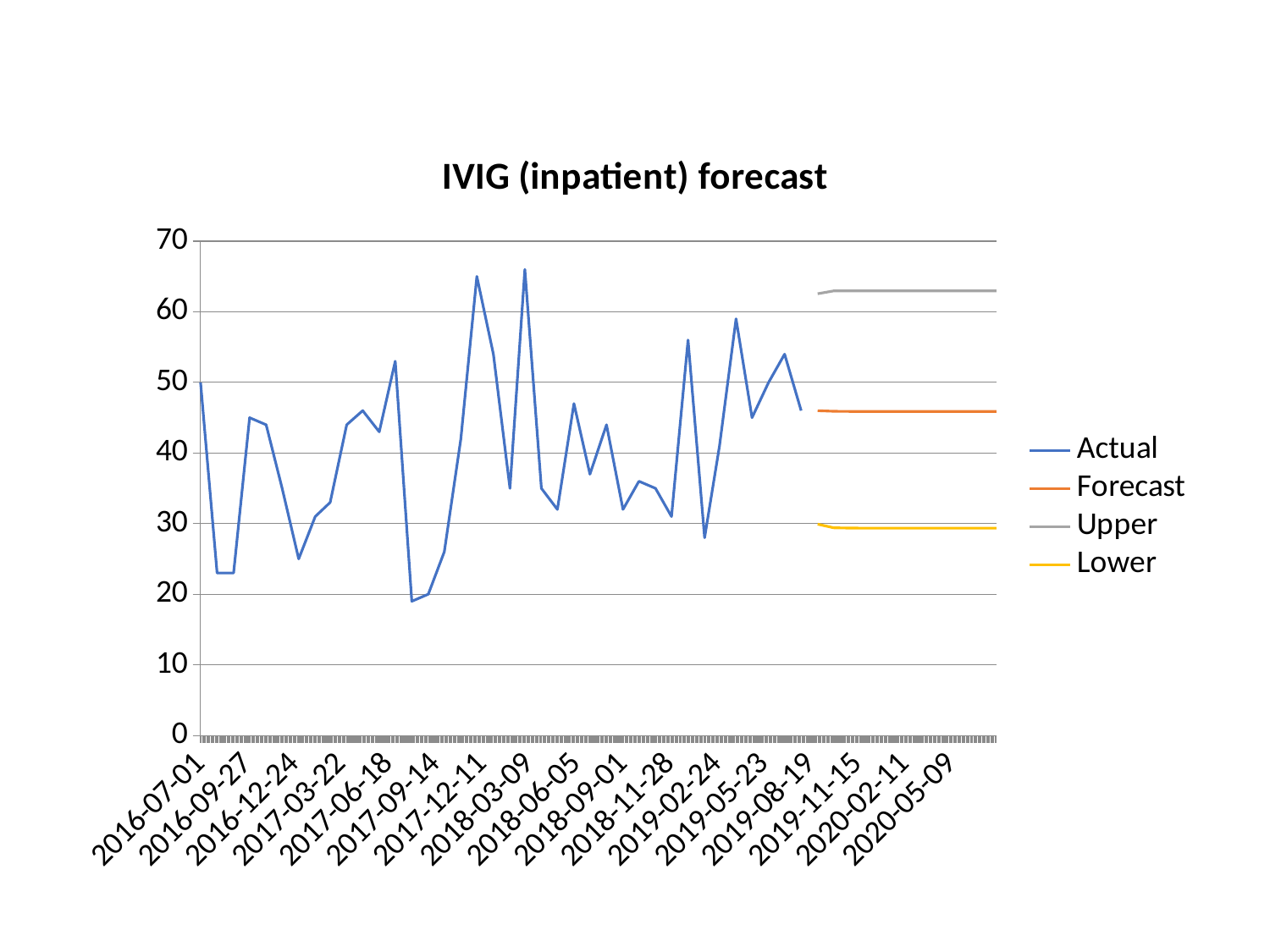

### Chart: IVIG (inpatient) forecast

| Category | Actual | Forecast | Upper | Lower |
|---|---|---|---|---|
| 42552.0 | 50.0 | None | None | None |
| 42583.0 | 23.0 | None | None | None |
| 42614.0 | 23.0 | None | None | None |
| 42644.0 | 45.0 | None | None | None |
| 42675.0 | 44.0 | None | None | None |
| 42705.0 | 35.0 | None | None | None |
| 42736.0 | 25.0 | None | None | None |
| 42767.0 | 31.0 | None | None | None |
| 42795.0 | 33.0 | None | None | None |
| 42826.0 | 44.0 | None | None | None |
| 42856.0 | 46.0 | None | None | None |
| 42887.0 | 43.0 | None | None | None |
| 42917.0 | 53.0 | None | None | None |
| 42948.0 | 19.0 | None | None | None |
| 42979.0 | 20.0 | None | None | None |
| 43009.0 | 26.0 | None | None | None |
| 43040.0 | 42.0 | None | None | None |
| 43070.0 | 65.0 | None | None | None |
| 43101.0 | 54.0 | None | None | None |
| 43132.0 | 35.0 | None | None | None |
| 43160.0 | 66.0 | None | None | None |
| 43191.0 | 35.0 | None | None | None |
| 43221.0 | 32.0 | None | None | None |
| 43252.0 | 47.0 | None | None | None |
| 43282.0 | 37.0 | None | None | None |
| 43313.0 | 44.0 | None | None | None |
| 43344.0 | 32.0 | None | None | None |
| 43374.0 | 36.0 | None | None | None |
| 43405.0 | 35.0 | None | None | None |
| 43435.0 | 31.0 | None | None | None |
| 43466.0 | 56.0 | None | None | None |
| 43497.0 | 28.0 | None | None | None |
| 43525.0 | 41.0 | None | None | None |
| 43556.0 | 59.0 | None | None | None |
| 43586.0 | 45.0 | None | None | None |
| 43617.0 | 50.0 | None | None | None |
| 43647.0 | 54.0 | None | None | None |
| 43678.0 | 46.0 | None | None | None |
| 43709.0 | None | 45.994411420742814 | 62.55183584690301 | 29.912387304823167 |
| 43739.0 | None | 45.90914866306733 | 62.957736459559136 | 29.405407272968834 |
| 43770.0 | None | 45.88864516158219 | 62.96412931935196 | 29.362153298995782 |
| 43800.0 | None | 45.883713696181275 | 62.96048460673242 | 29.356204050226314 |
| 43831.0 | None | 45.882527536831155 | 62.95930843826223 | 29.355030444736922 |
| 43862.0 | None | 45.88224222835422 | 62.95900820568968 | 29.354763044186317 |
| 43891.0 | None | 45.88217360255444 | 62.95893498769535 | 29.35469958718065 |
| 43922.0 | None | 45.882157095847994 | 62.958917318420056 | 29.35468437356985 |
| 43952.0 | None | 45.88215312545495 | 62.958913065036306 | 29.35468071709107 |
| 43983.0 | None | 45.882152170447874 | 62.95891204176674 | 29.354679837757274 |
| 44013.0 | None | 45.88215194073799 | 62.9589117956263 | 29.3546796262589 |
| 44044.0 | None | 45.88215188548539 | 62.95891173642097 | 29.354679575387294 |